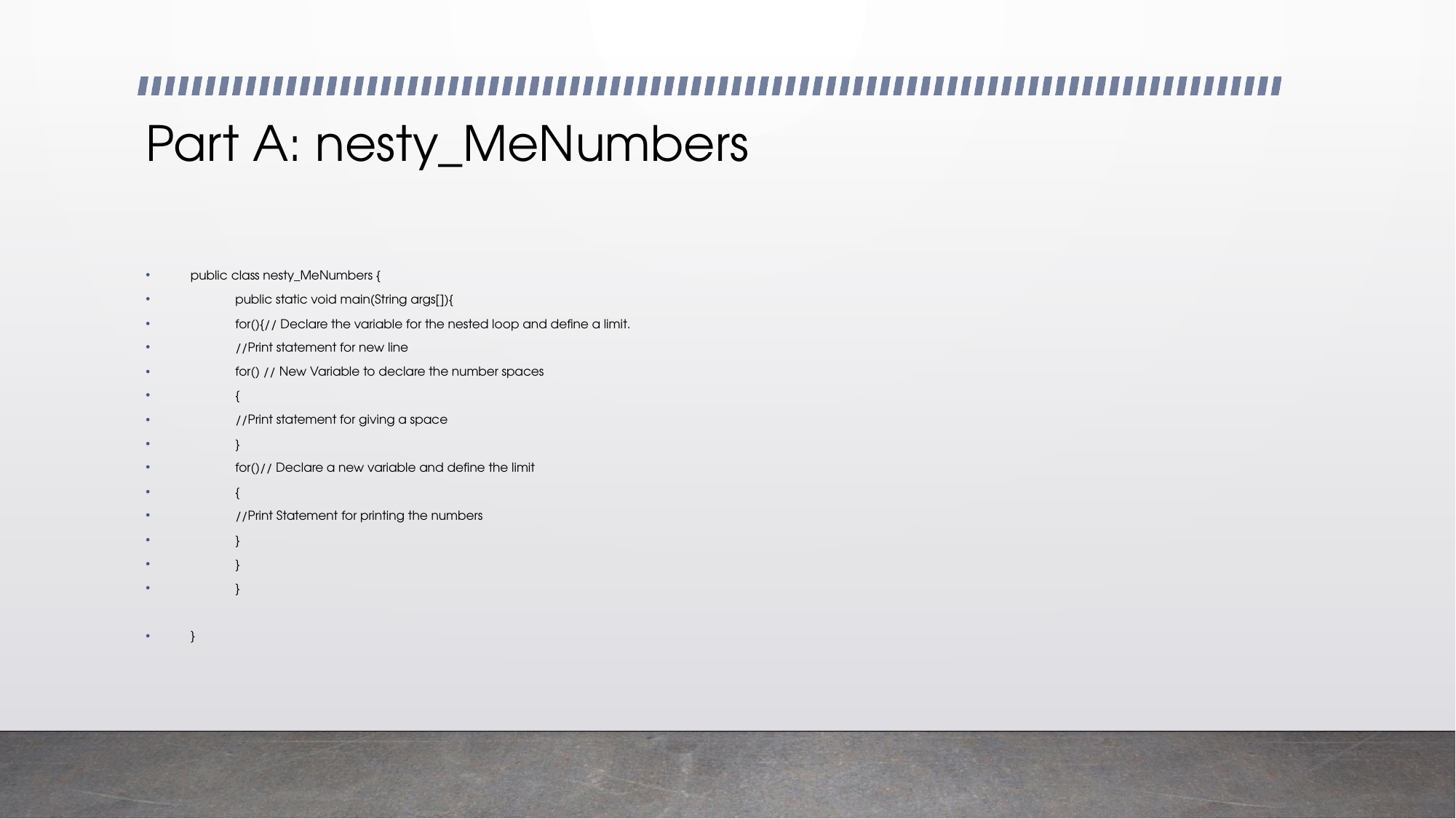

# Part A: nesty_MeNumbers
public class nesty_MeNumbers {
	public static void main(String args[]){
		for(){// Declare the variable for the nested loop and define a limit.
			//Print statement for new line
		for() // New Variable to declare the number spaces
		{
			//Print statement for giving a space
		}
			for()// Declare a new variable and define the limit
			{
				//Print Statement for printing the numbers
			}
		}
	}

}